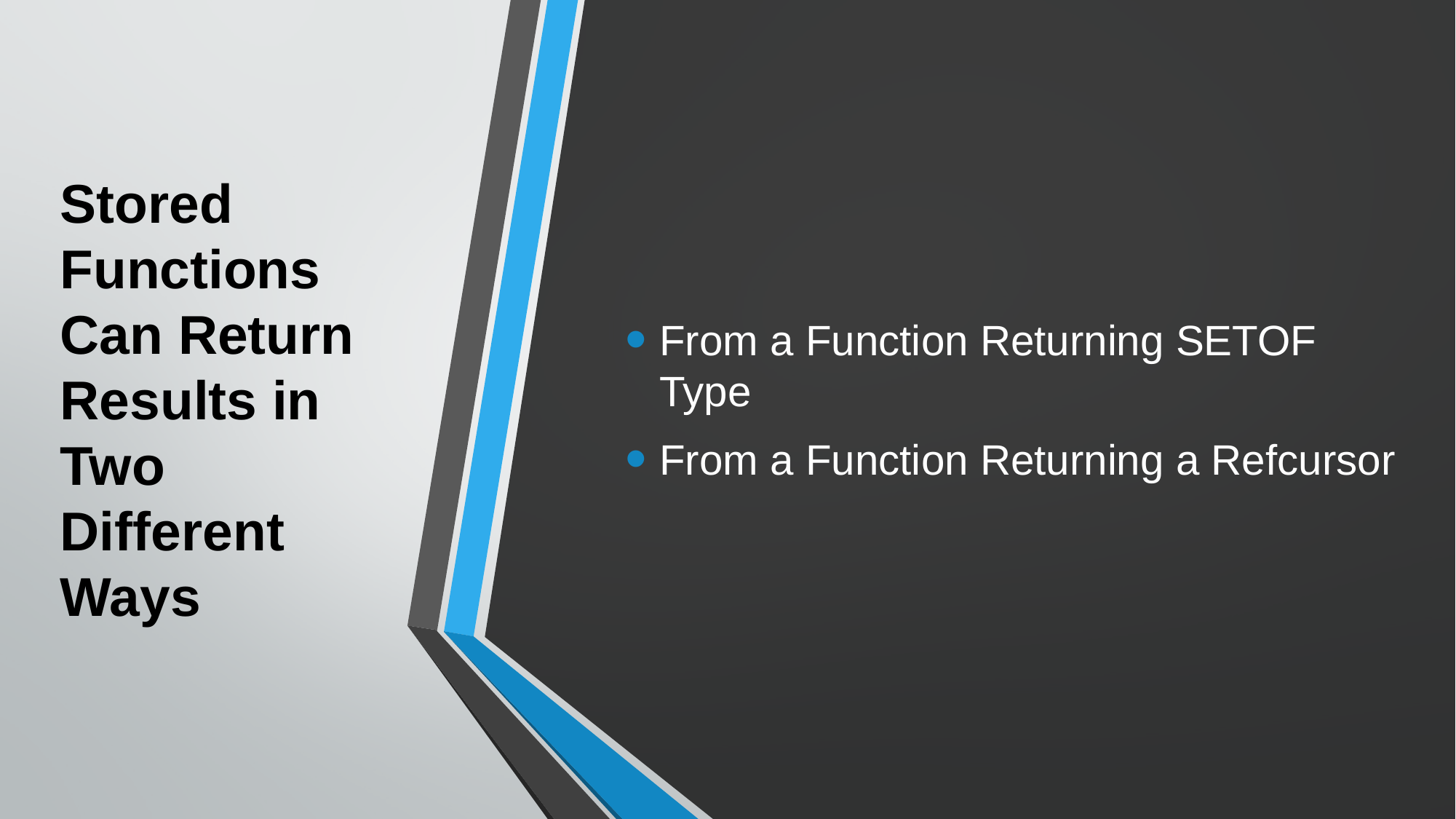

# Stored Functions Can Return Results in Two Different Ways
From a Function Returning SETOF Type
From a Function Returning a Refcursor